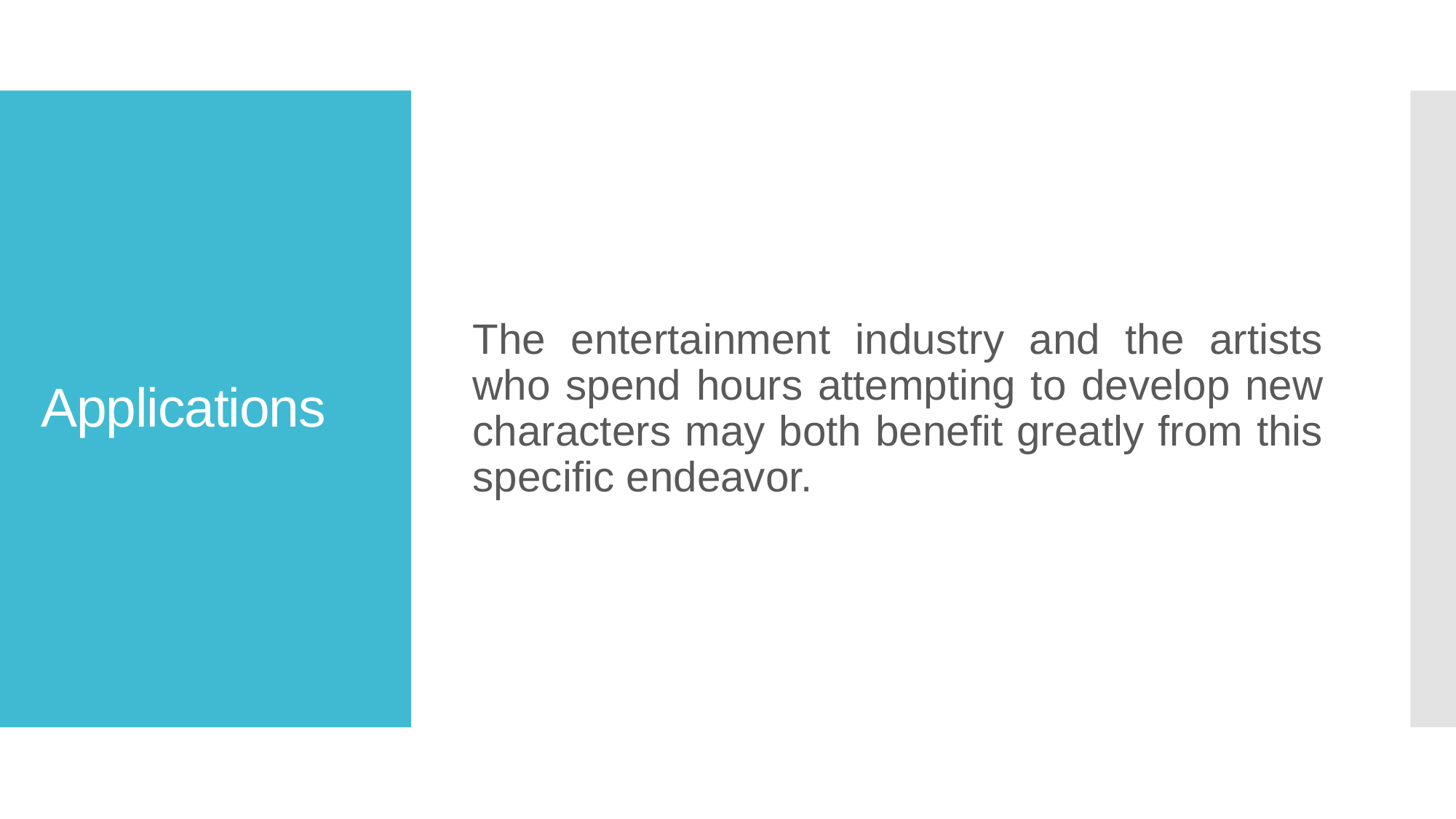

The entertainment industry and the artists who spend hours attempting to develop new characters may both benefit greatly from this specific endeavor.
# Applications